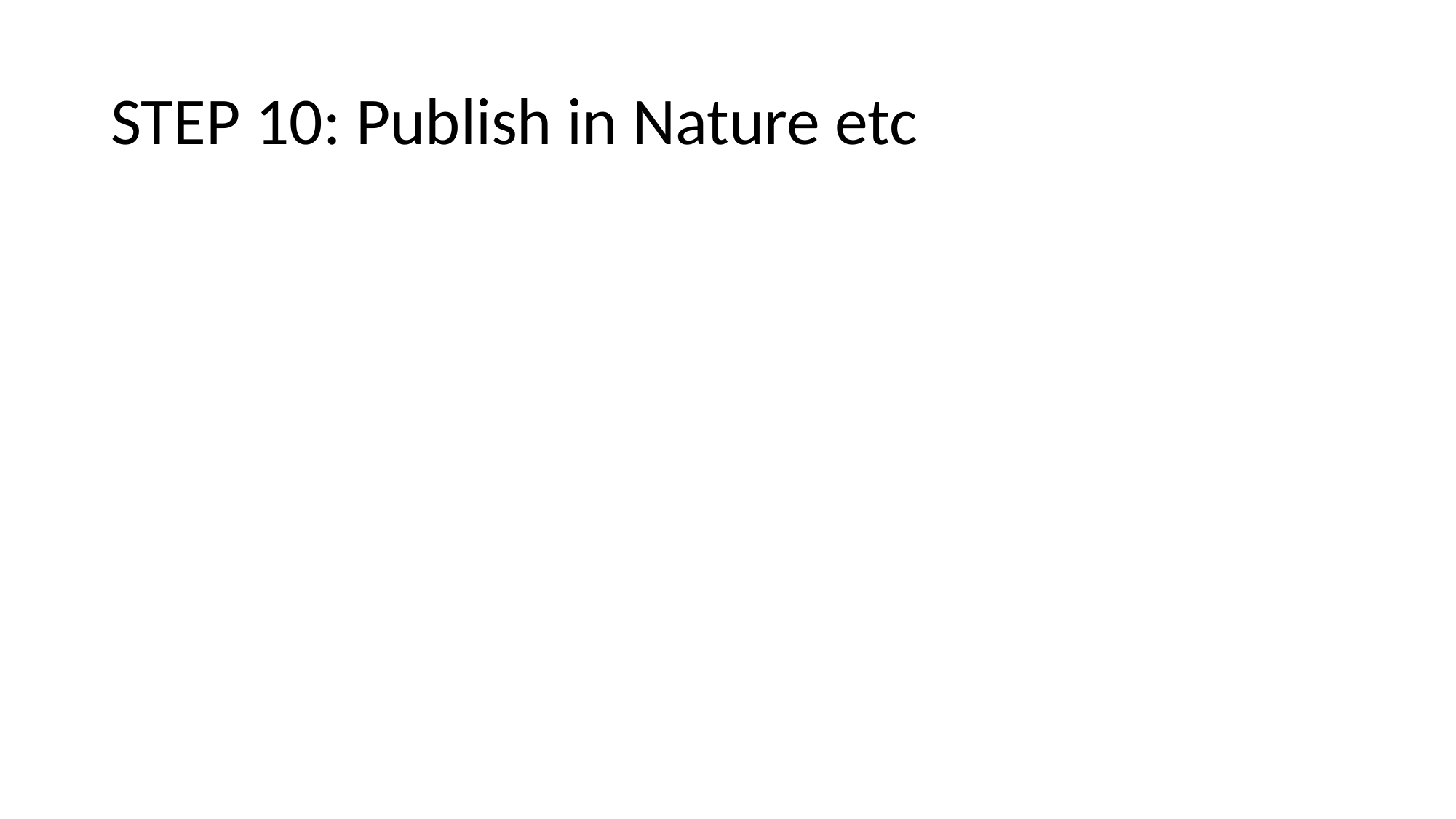

# STEP 10: Publish in Nature etc